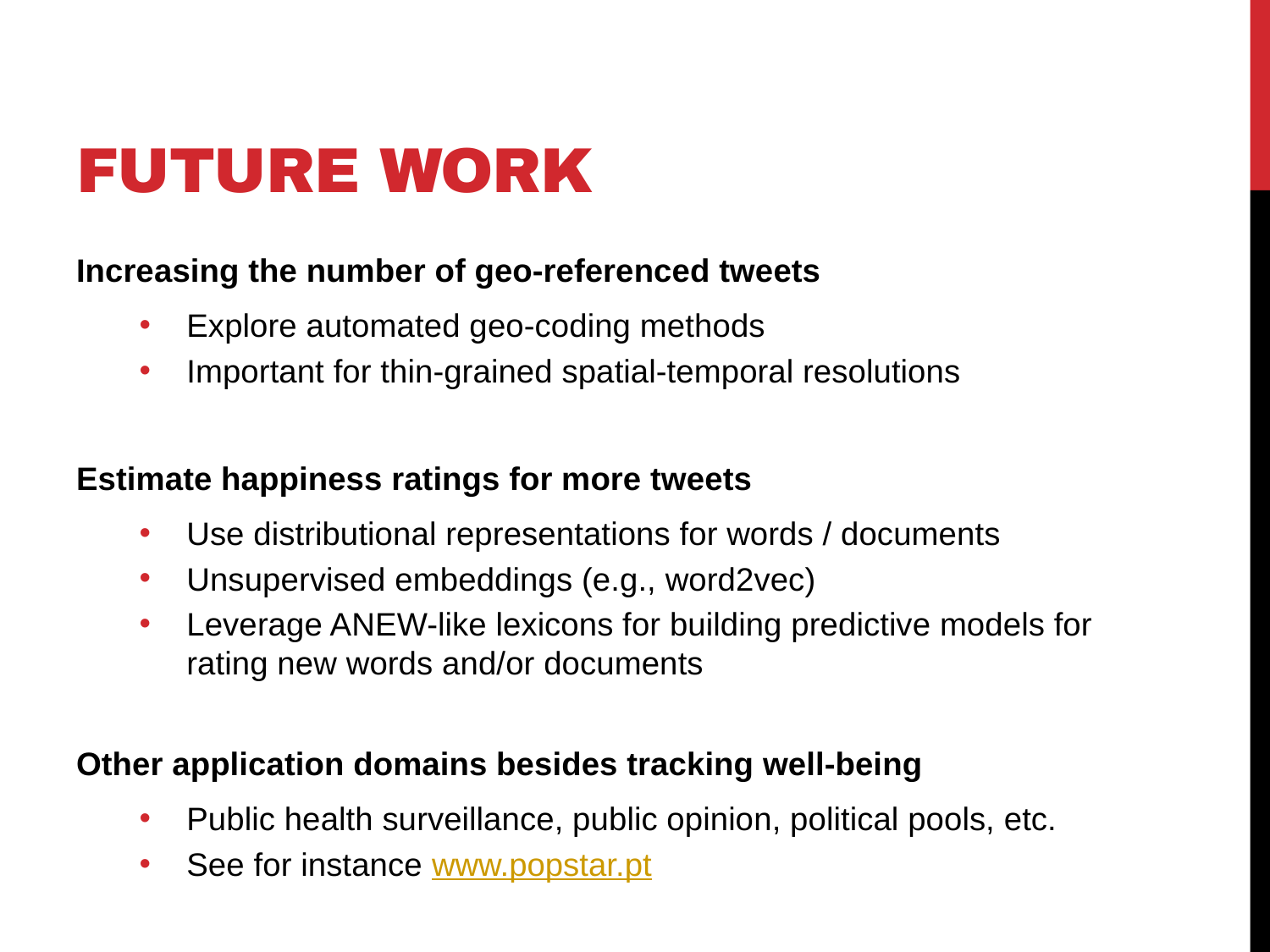

# Future work
Increasing the number of geo-referenced tweets
Explore automated geo-coding methods
Important for thin-grained spatial-temporal resolutions

Estimate happiness ratings for more tweets
Use distributional representations for words / documents
Unsupervised embeddings (e.g., word2vec)
Leverage ANEW-like lexicons for building predictive models for rating new words and/or documents

Other application domains besides tracking well-being
Public health surveillance, public opinion, political pools, etc.
See for instance www.popstar.pt